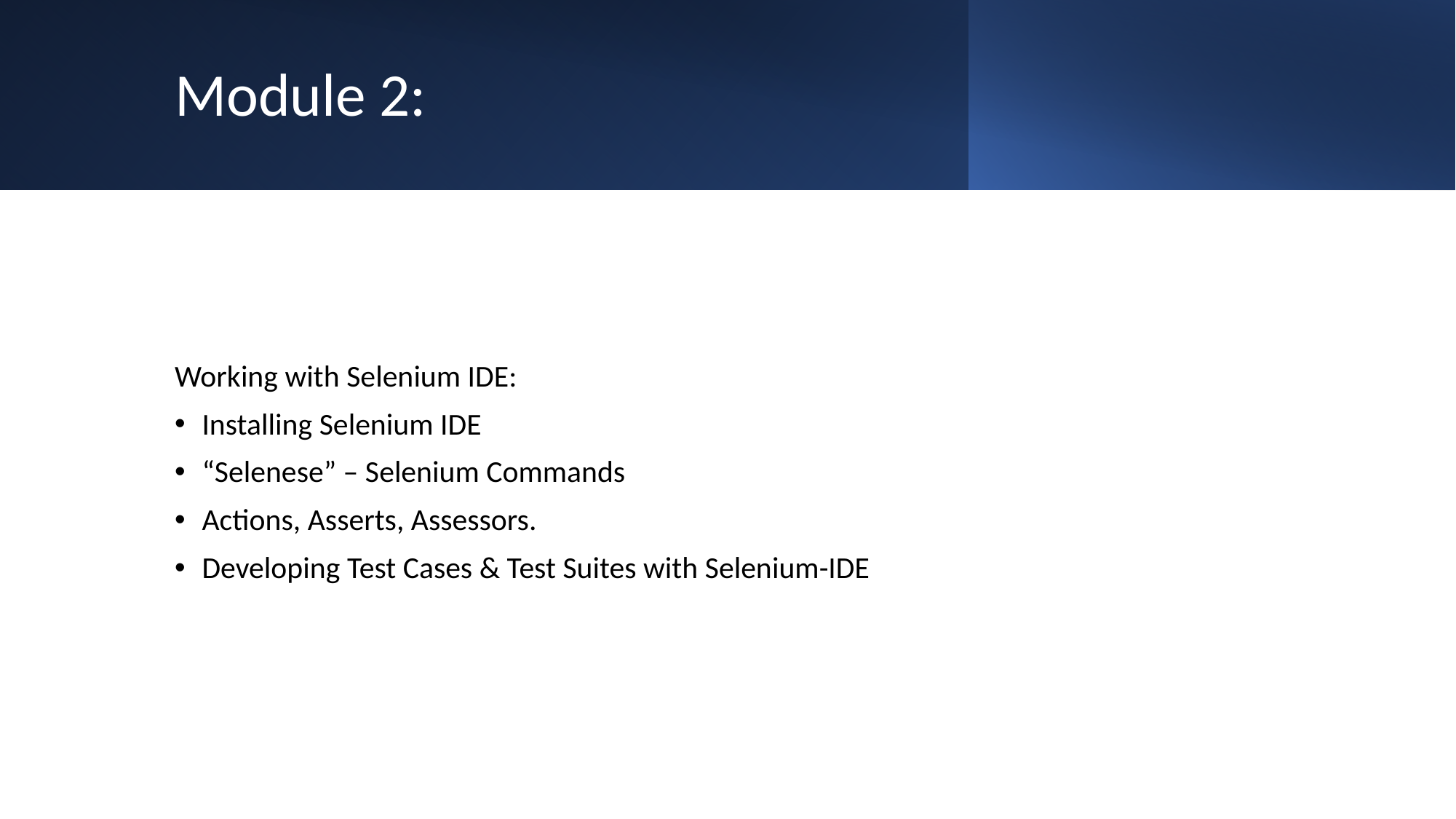

# Module 2:
Working with Selenium IDE:
Installing Selenium IDE
“Selenese” – Selenium Commands
Actions, Asserts, Assessors.
Developing Test Cases & Test Suites with Selenium-IDE